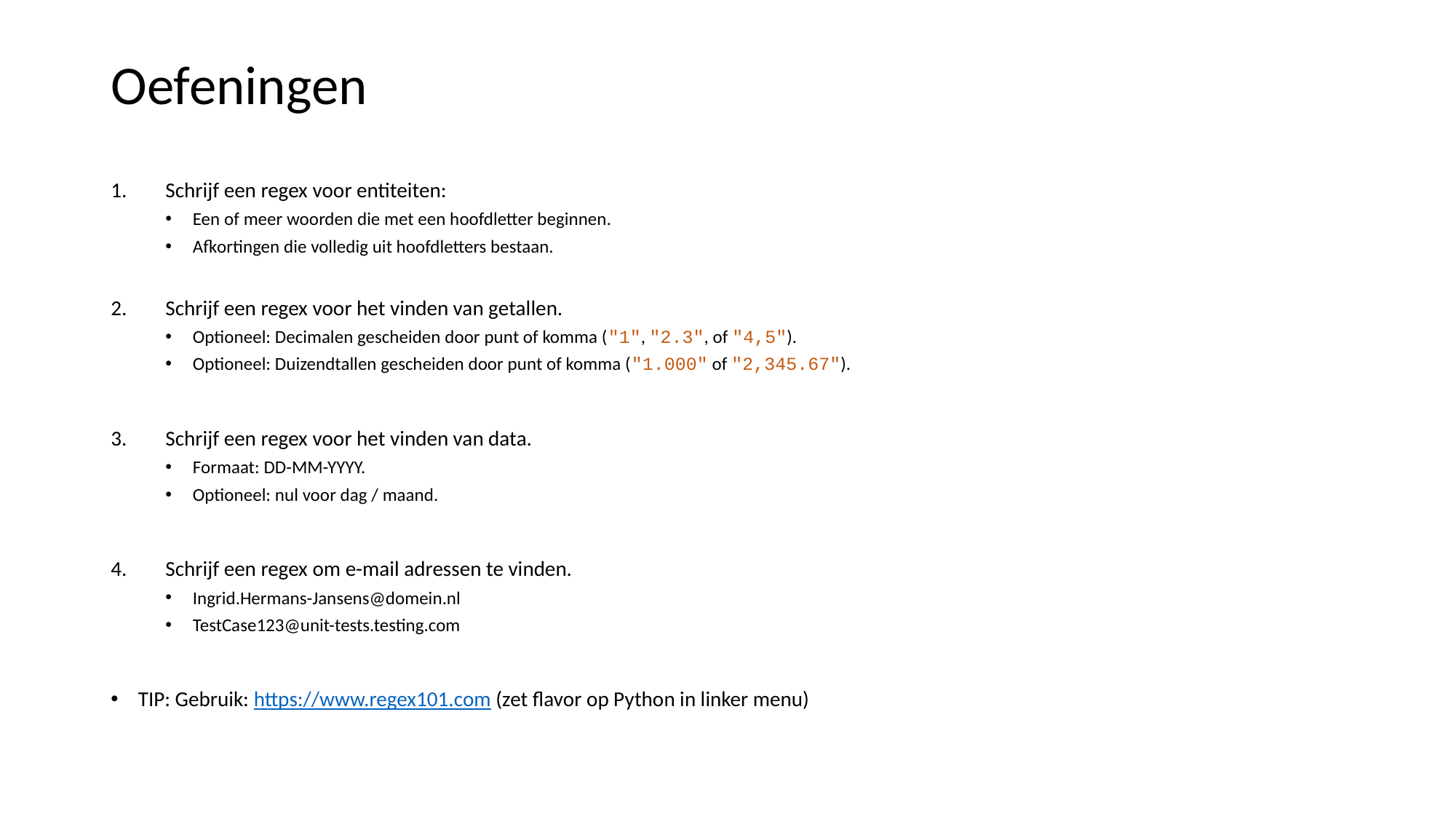

# Oefeningen
Schrijf een regex voor entiteiten:
Een of meer woorden die met een hoofdletter beginnen.
Afkortingen die volledig uit hoofdletters bestaan.

Schrijf een regex voor het vinden van getallen.
Optioneel: Decimalen gescheiden door punt of komma ("1", "2.3", of "4,5").
Optioneel: Duizendtallen gescheiden door punt of komma ("1.000" of "2,345.67").

Schrijf een regex voor het vinden van data.
Formaat: DD-MM-YYYY.
Optioneel: nul voor dag / maand.

Schrijf een regex om e-mail adressen te vinden.
Ingrid.Hermans-Jansens@domein.nl
TestCase123@unit-tests.testing.com

TIP: Gebruik: https://www.regex101.com (zet flavor op Python in linker menu)